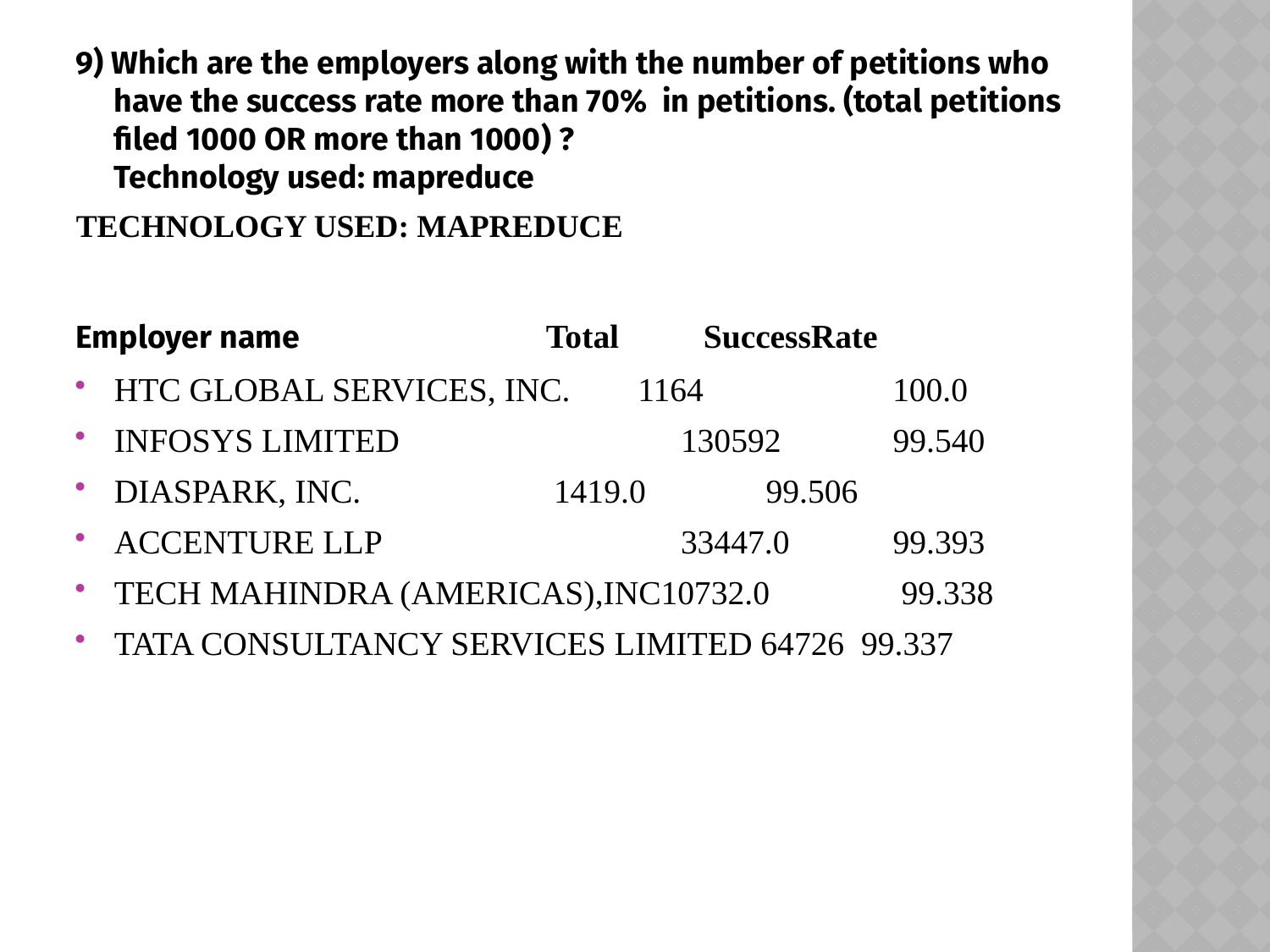

9) Which are the employers along with the number of petitions who have the success rate more than 70%  in petitions. (total petitions filed 1000 OR more than 1000) ?
Technology used: mapreduce
TECHNOLOGY USED: MAPREDUCE

Employer name                         Total          SuccessRate
HTC GLOBAL SERVICES, INC.        1164	                 100.0
INFOSYS LIMITED	                      130592 	  99.540
DIASPARK, INC.	                      1419.0	  99.506
ACCENTURE LLP	                      33447.0	  99.393
TECH MAHINDRA (AMERICAS),INC10732.0	   99.338
TATA CONSULTANCY SERVICES LIMITED 64726  99.337